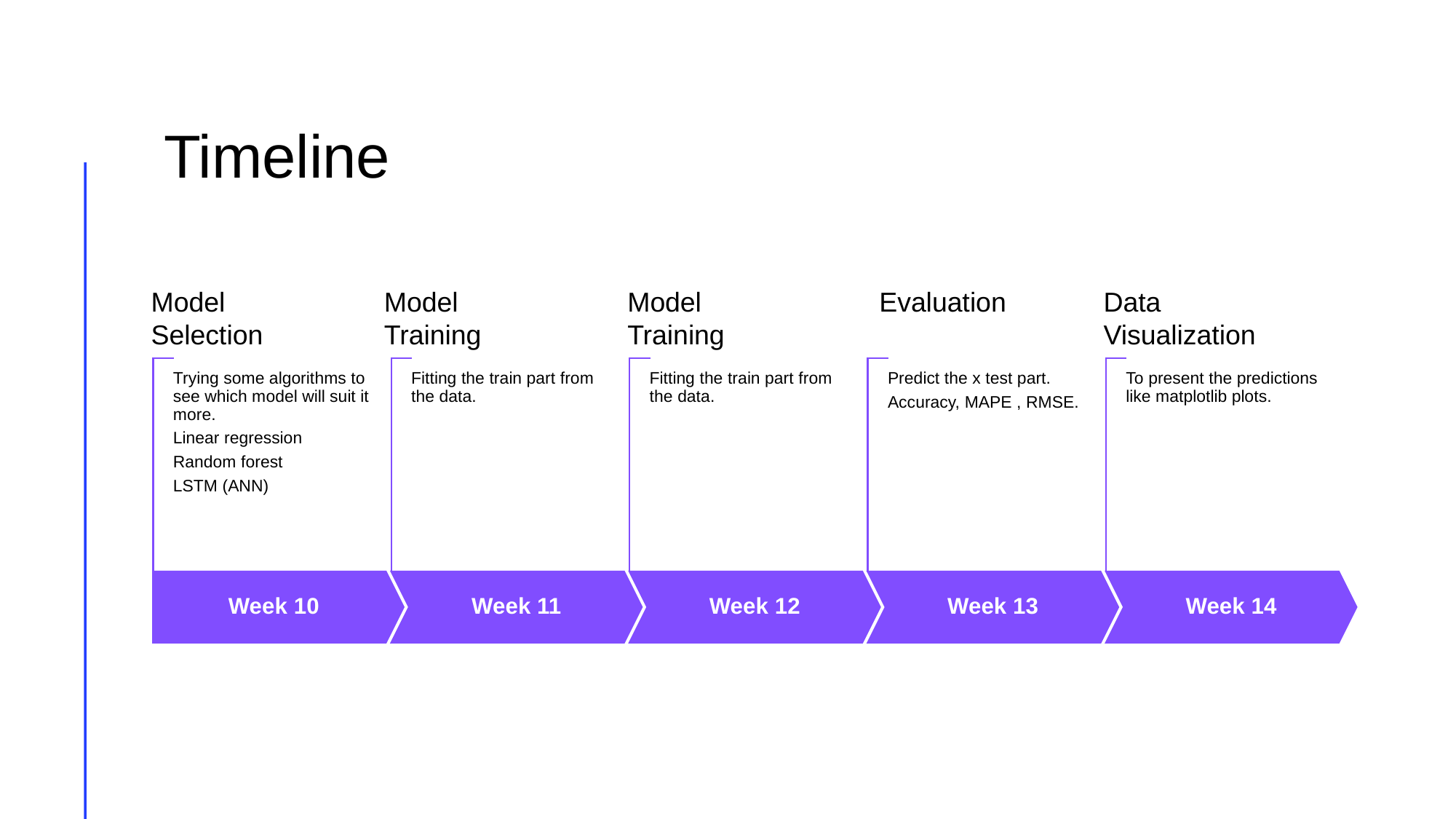

# Timeline
Week 10
Trying some algorithms to see which model will suit it more.
Linear regression
Random forest
LSTM (ANN)

Week 11
Fitting the train part from the data.
Week 12
Fitting the train part from the data.

Week 13
Predict the x test part.
Accuracy, MAPE , RMSE.

Week 14
To present the predictions like matplotlib plots.

Model
Selection
Evaluation
Data
Visualization
Model
Training

Model
Training